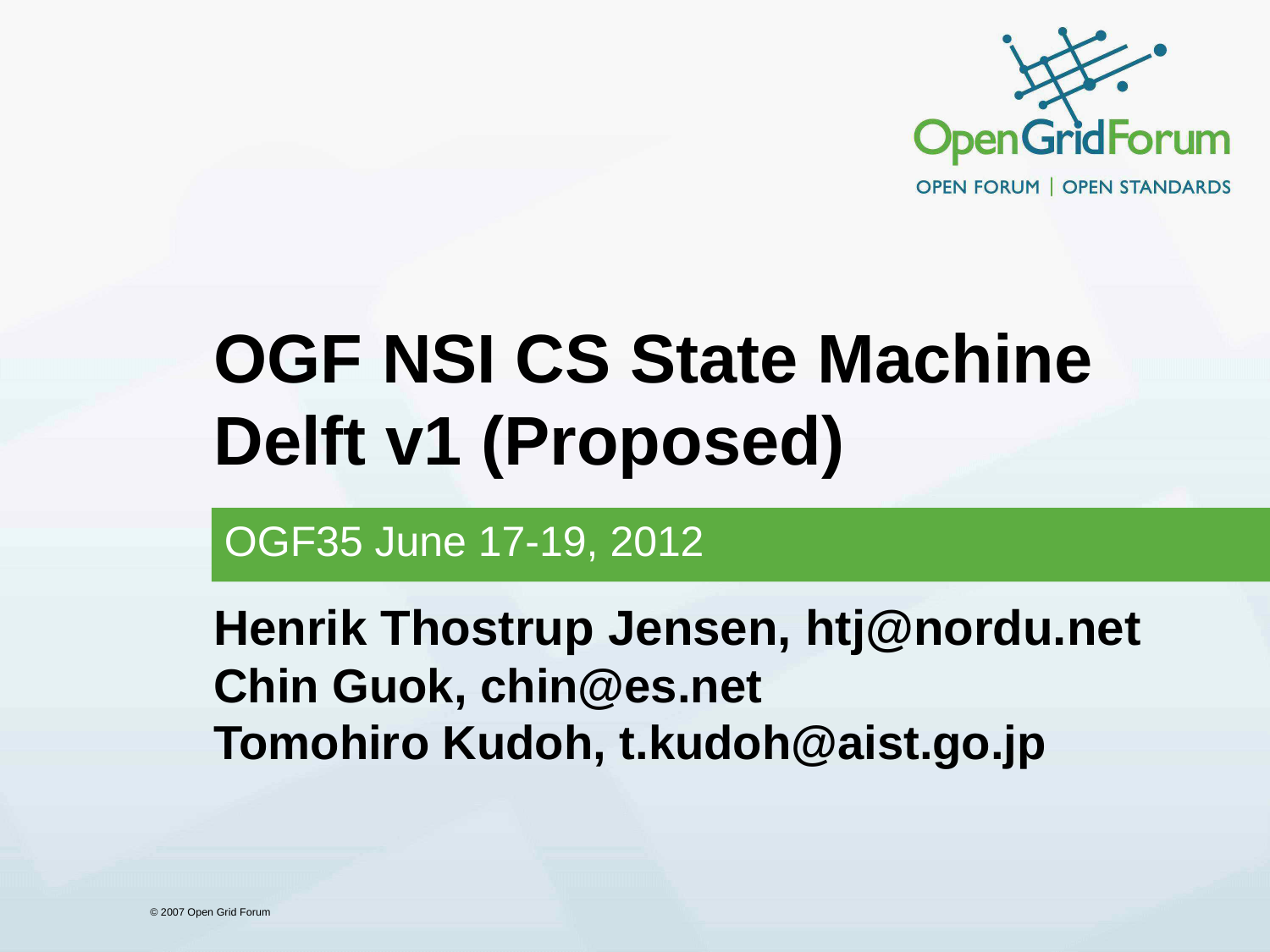

# OGF NSI CS State Machine Delft v1 (Proposed)
OGF35 June 17-19, 2012
Henrik Thostrup Jensen, htj@nordu.net
Chin Guok, chin@es.net
Tomohiro Kudoh, t.kudoh@aist.go.jp